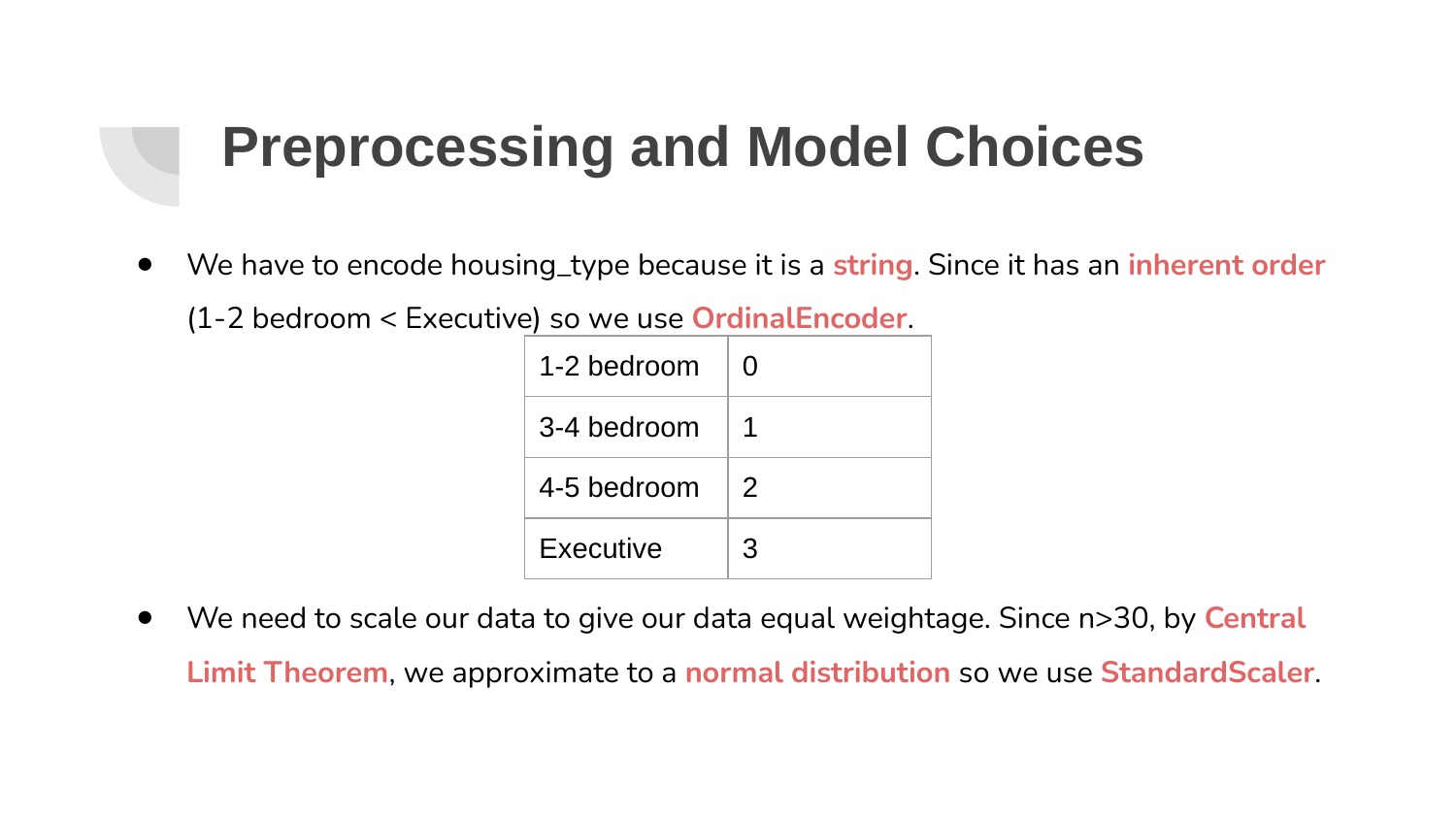

# Preprocessing and Model Choices
We have to encode housing_type because it is a string. Since it has an inherent order (1-2 bedroom < Executive) so we use OrdinalEncoder.

We need to scale our data to give our data equal weightage. Since n>30, by Central Limit Theorem, we approximate to a normal distribution so we use StandardScaler.
| 1-2 bedroom | 0 |
| --- | --- |
| 3-4 bedroom | 1 |
| 4-5 bedroom | 2 |
| Executive | 3 |